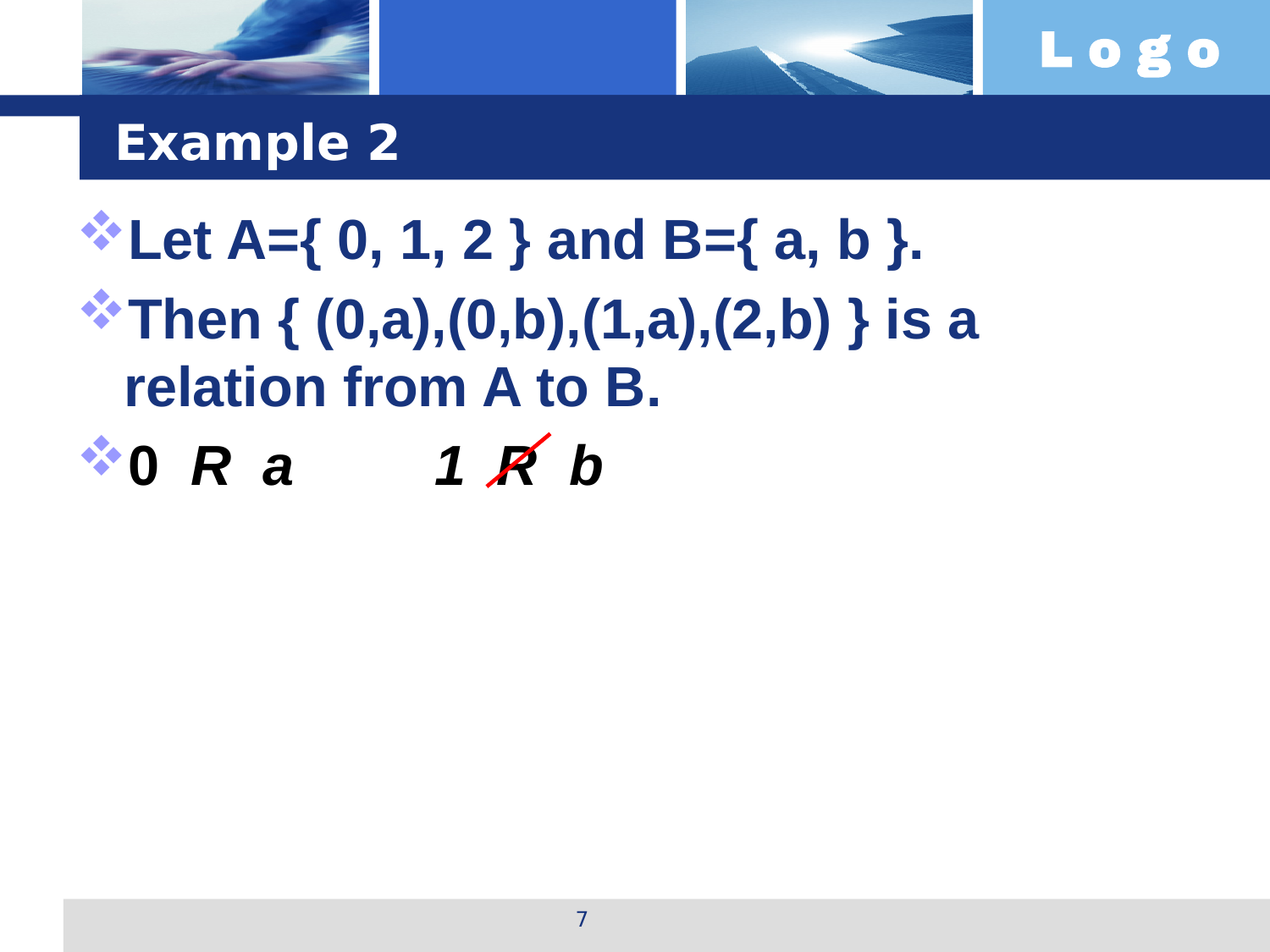

# Example 2
Let A={ 0, 1, 2 } and B={ a, b }.
Then { (0,a),(0,b),(1,a),(2,b) } is a relation from A to B.
0  R  a         1  R  b

7